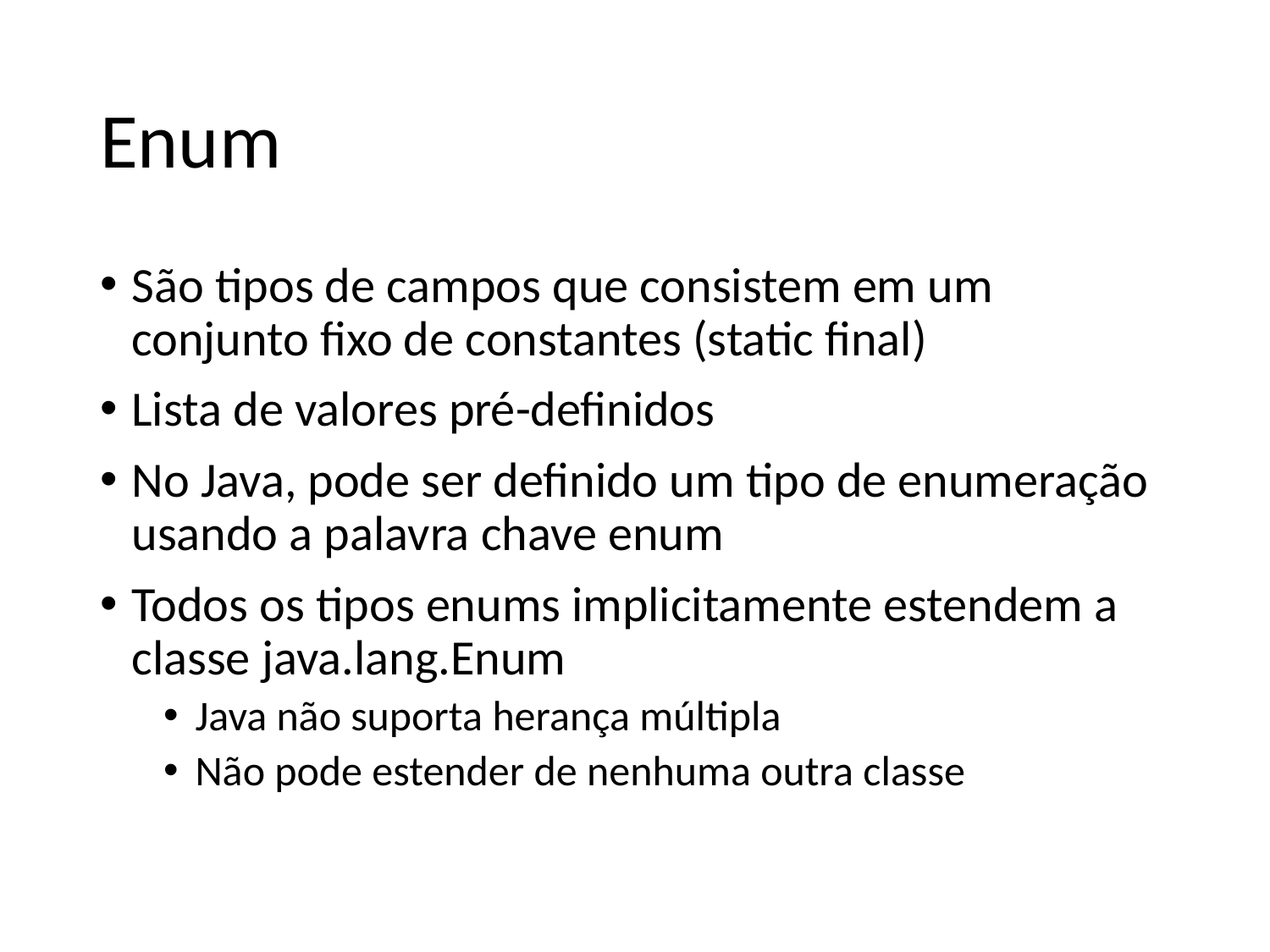

# Enum
São tipos de campos que consistem em um conjunto fixo de constantes (static final)
Lista de valores pré-definidos
No Java, pode ser definido um tipo de enumeração usando a palavra chave enum
Todos os tipos enums implicitamente estendem a classe java.lang.Enum
Java não suporta herança múltipla
Não pode estender de nenhuma outra classe